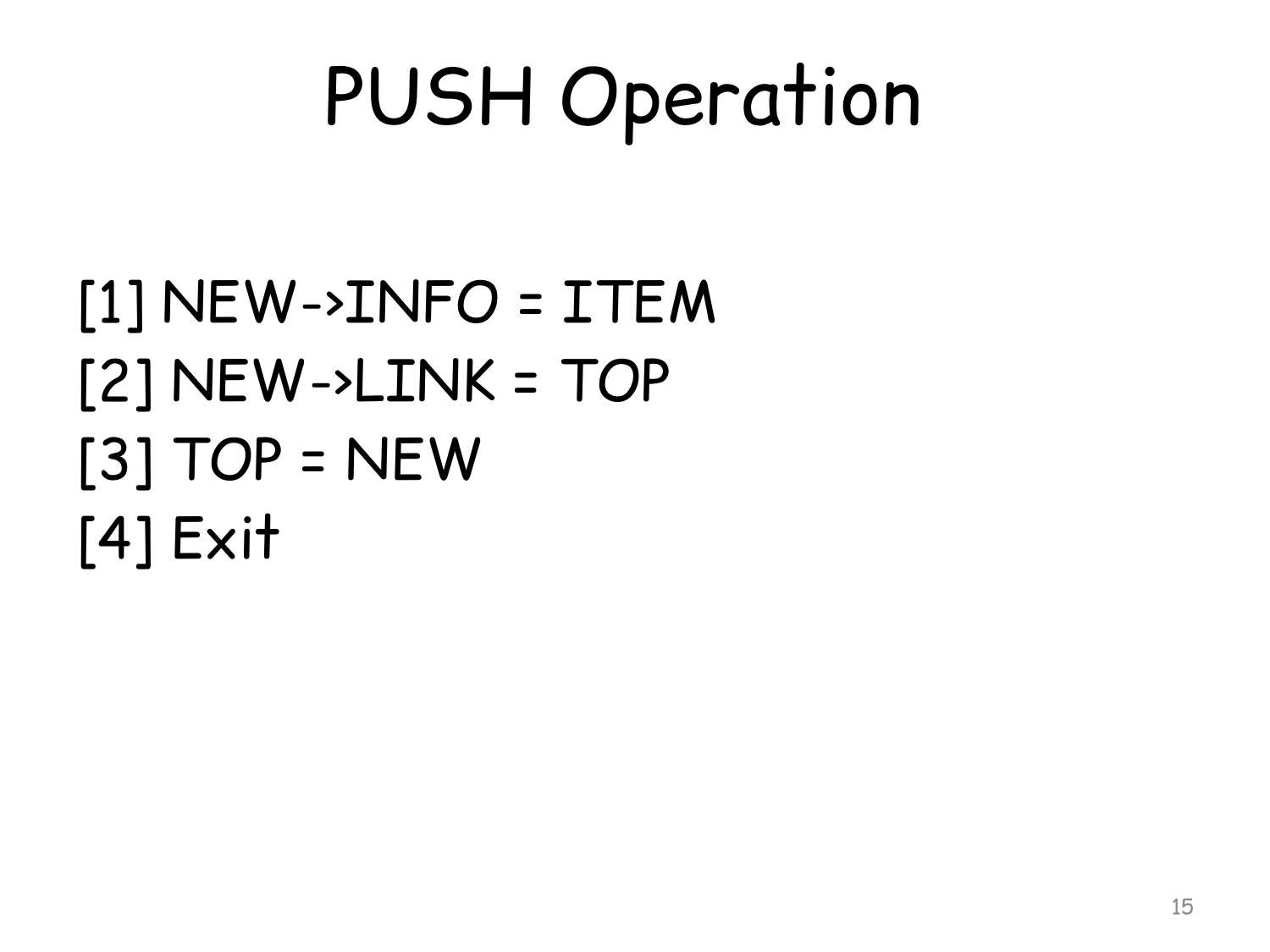

# PUSH Operation

[1] NEW->INFO = ITEM
[2] NEW->LINK = TOP
[3] TOP = NEW
[4] Exit

15